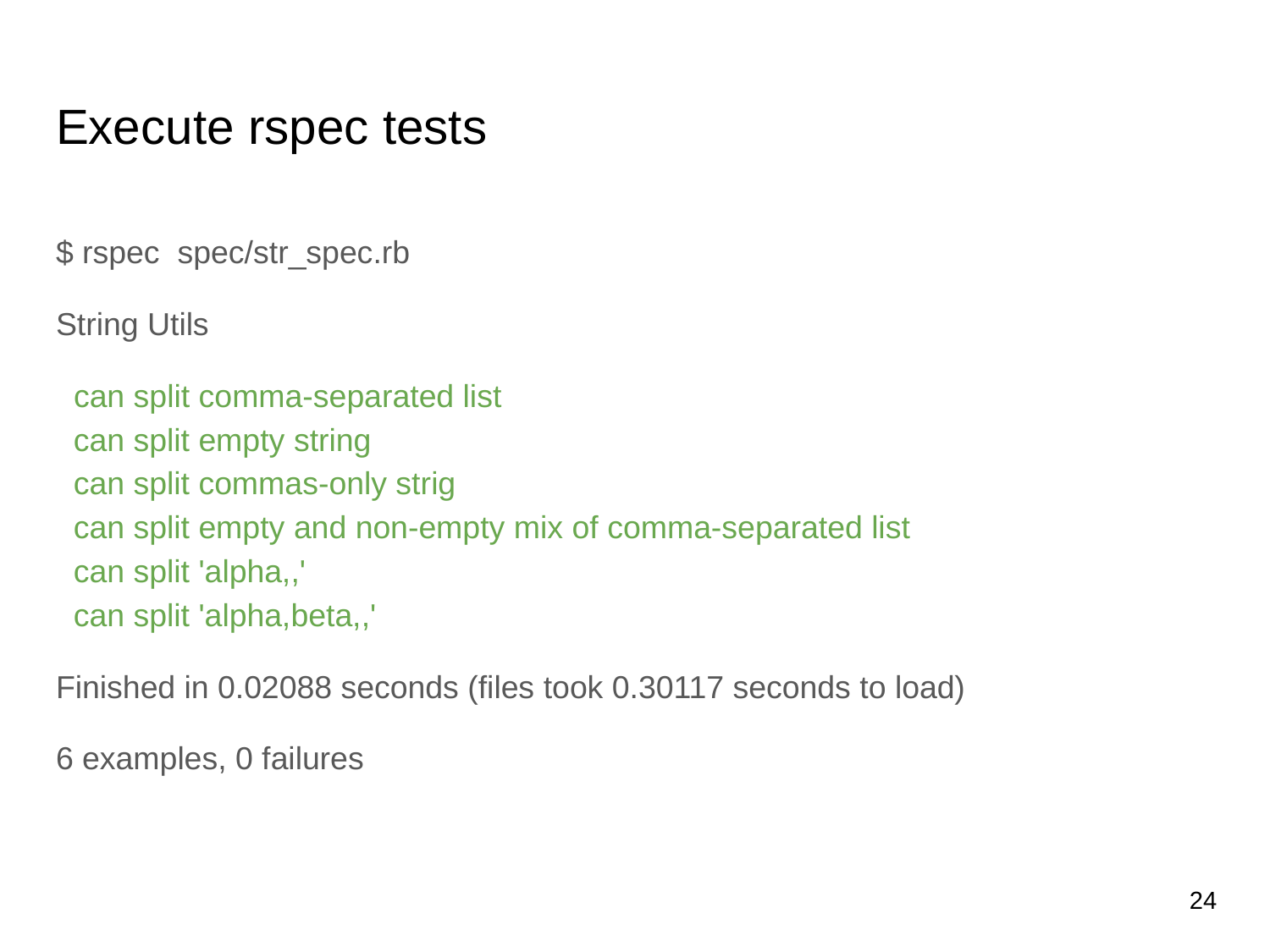

# Execute rspec tests
$ rspec  spec/str_spec.rb
String Utils
  can split comma-separated list
  can split empty string
  can split commas-only strig
  can split empty and non-empty mix of comma-separated list
  can split 'alpha,,'
  can split 'alpha,beta,,'
Finished in 0.02088 seconds (files took 0.30117 seconds to load)
6 examples, 0 failures

24